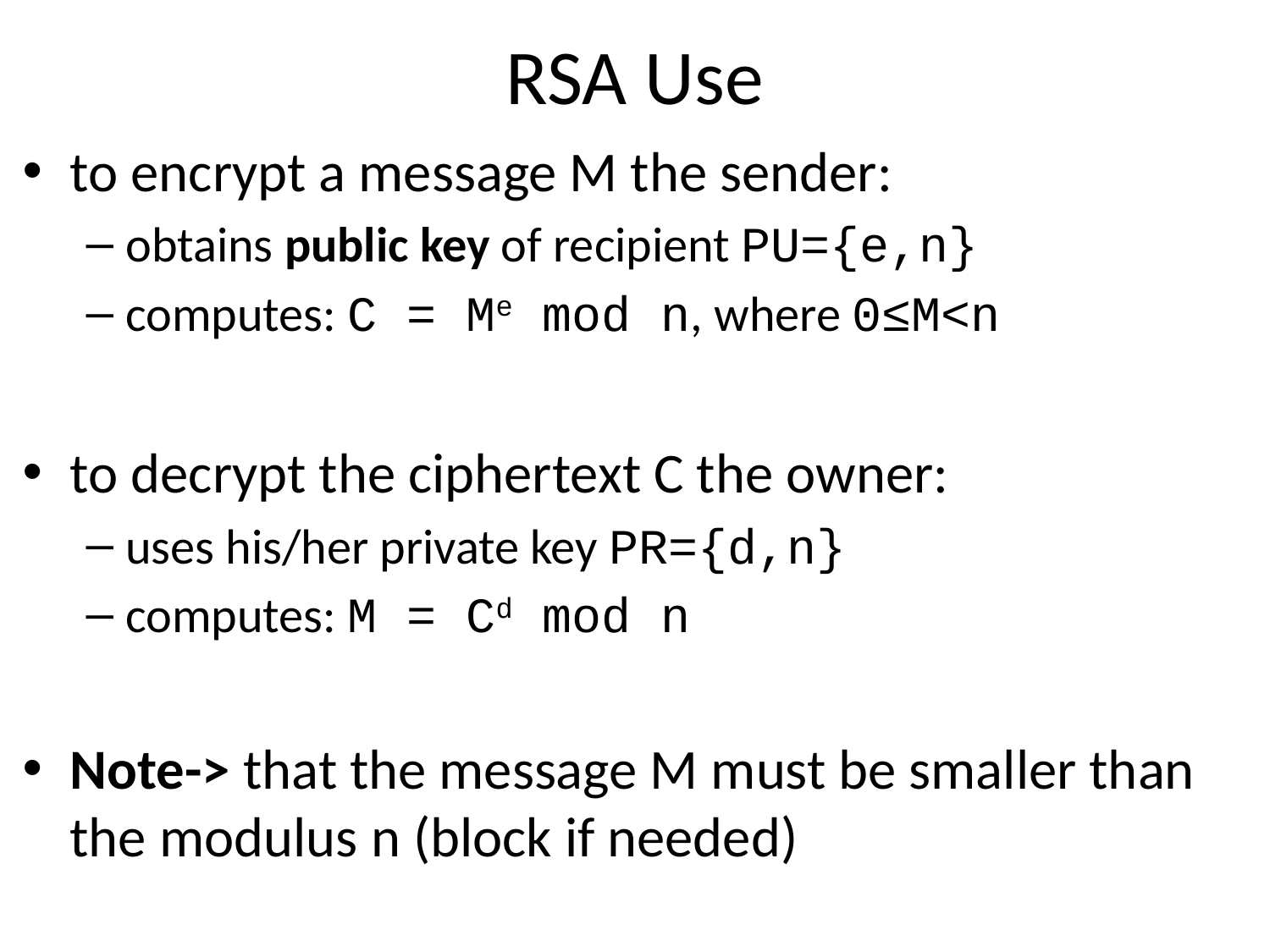

# RSA Use
to encrypt a message M the sender:
obtains public key of recipient PU={e,n}
computes: C = Me mod n, where 0≤M<n

to decrypt the ciphertext C the owner:
uses his/her private key PR={d,n}
computes: M = Cd mod n

Note-> that the message M must be smaller than the modulus n (block if needed)